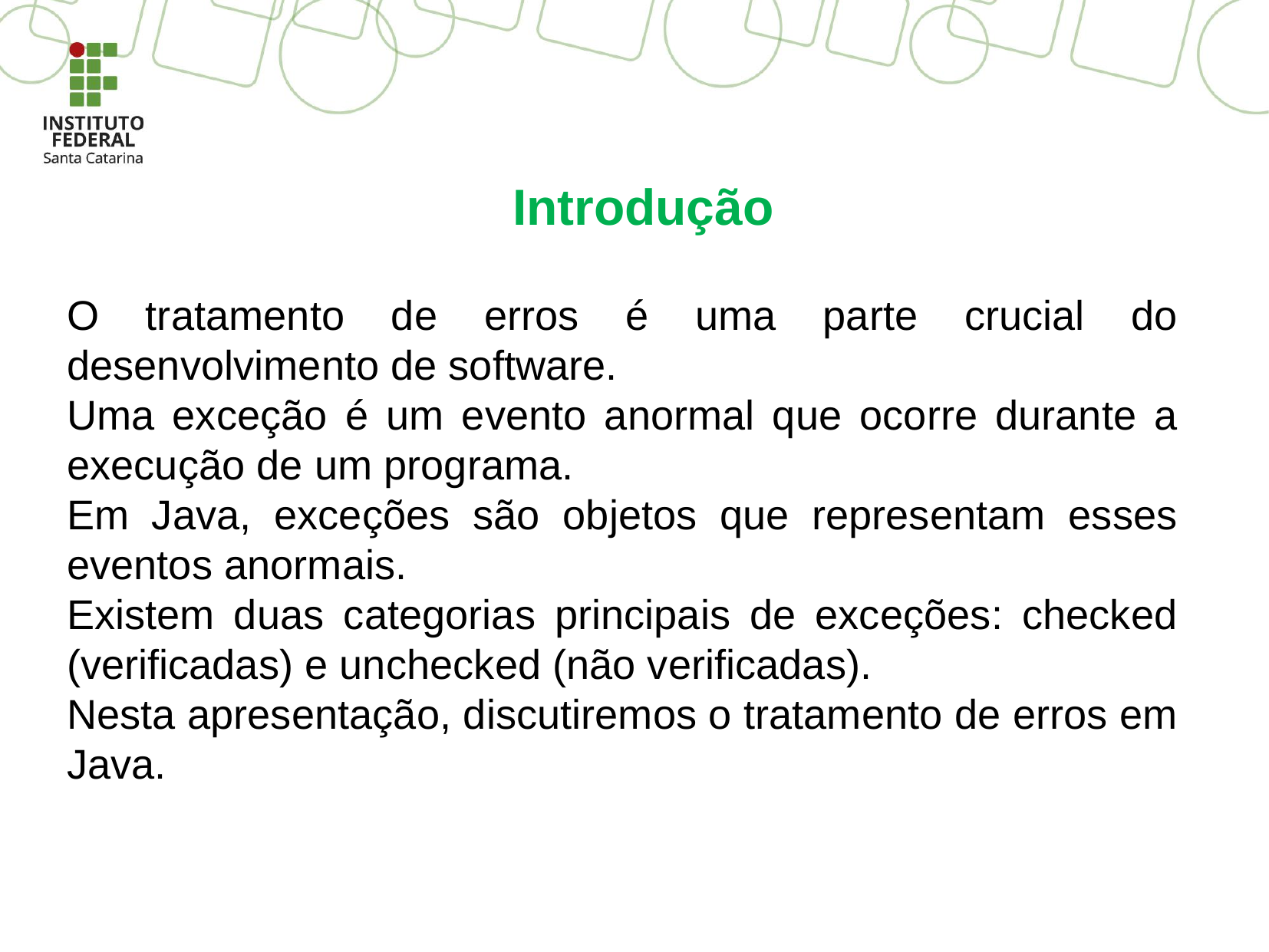

# Introdução
O tratamento de erros é uma parte crucial do desenvolvimento de software.
Uma exceção é um evento anormal que ocorre durante a execução de um programa.
Em Java, exceções são objetos que representam esses eventos anormais.
Existem duas categorias principais de exceções: checked (verificadas) e unchecked (não verificadas).
Nesta apresentação, discutiremos o tratamento de erros em Java.